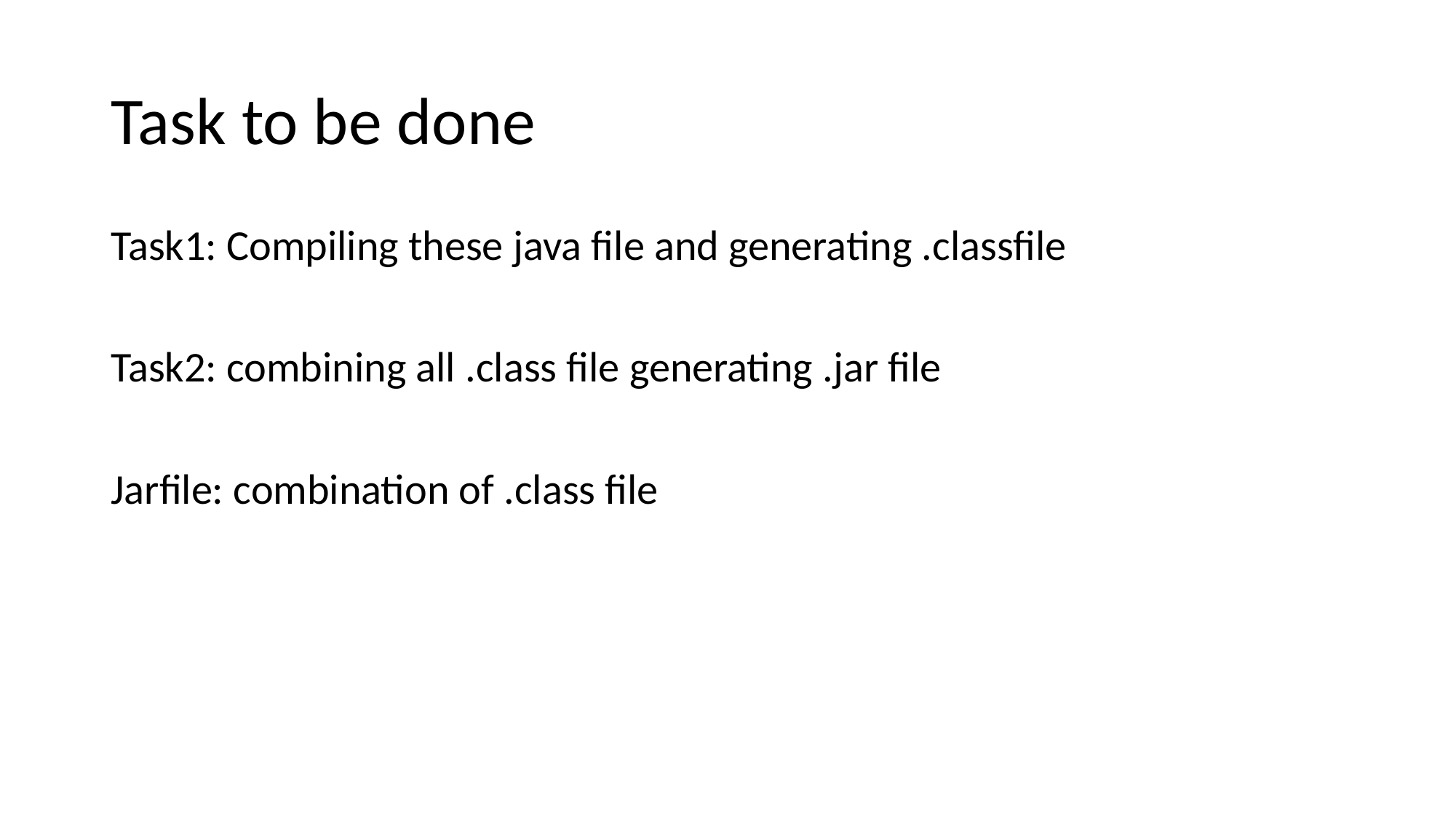

# Task to be done
Task1: Compiling these java file and generating .classfile

Task2: combining all .class file generating .jar file

Jarfile: combination of .class file